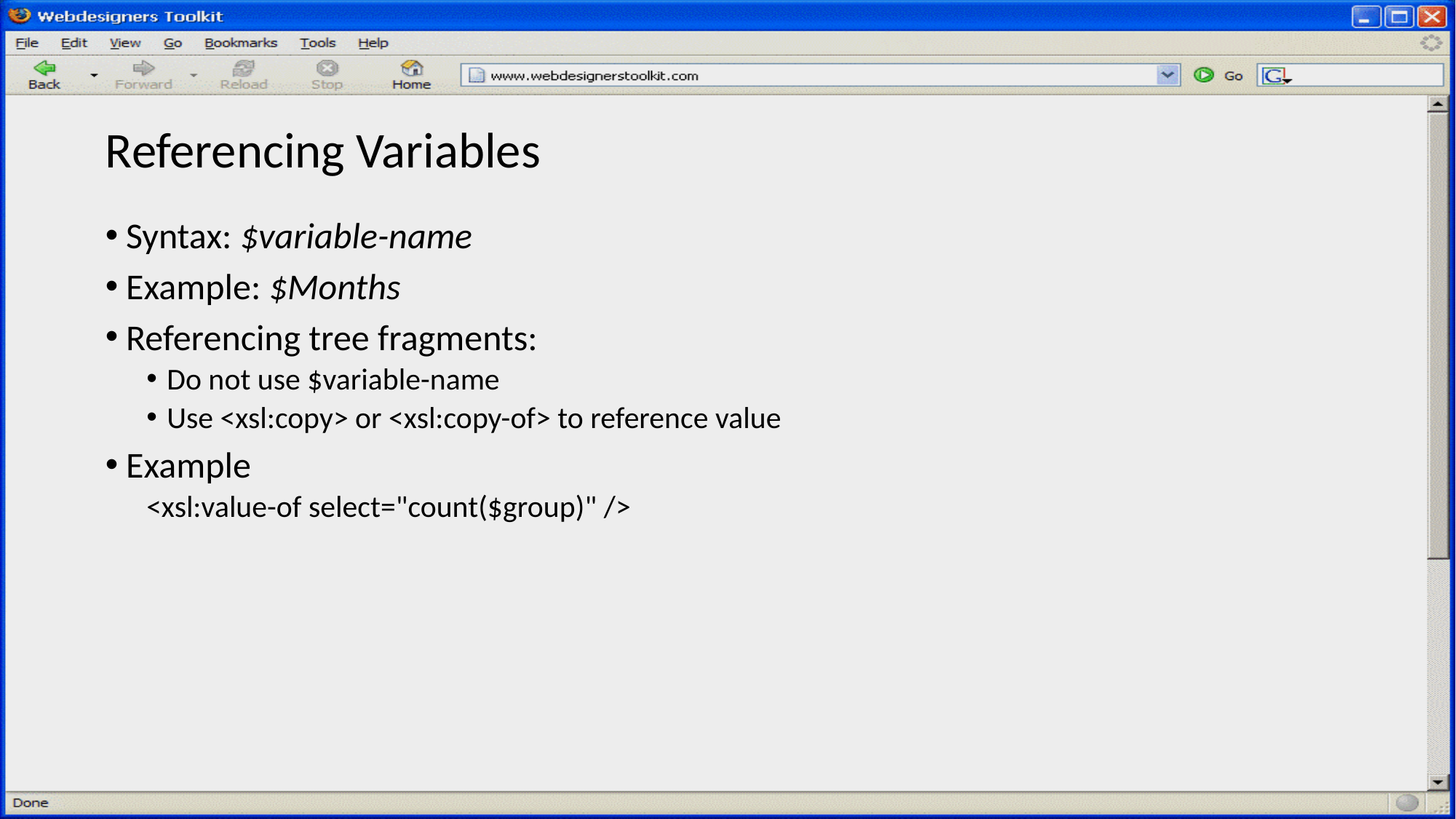

# Referencing Variables
Syntax: $variable-name
Example: $Months
Referencing tree fragments:
Do not use $variable-name
Use <xsl:copy> or <xsl:copy-of> to reference value
Example
<xsl:value-of select="count($group)" />